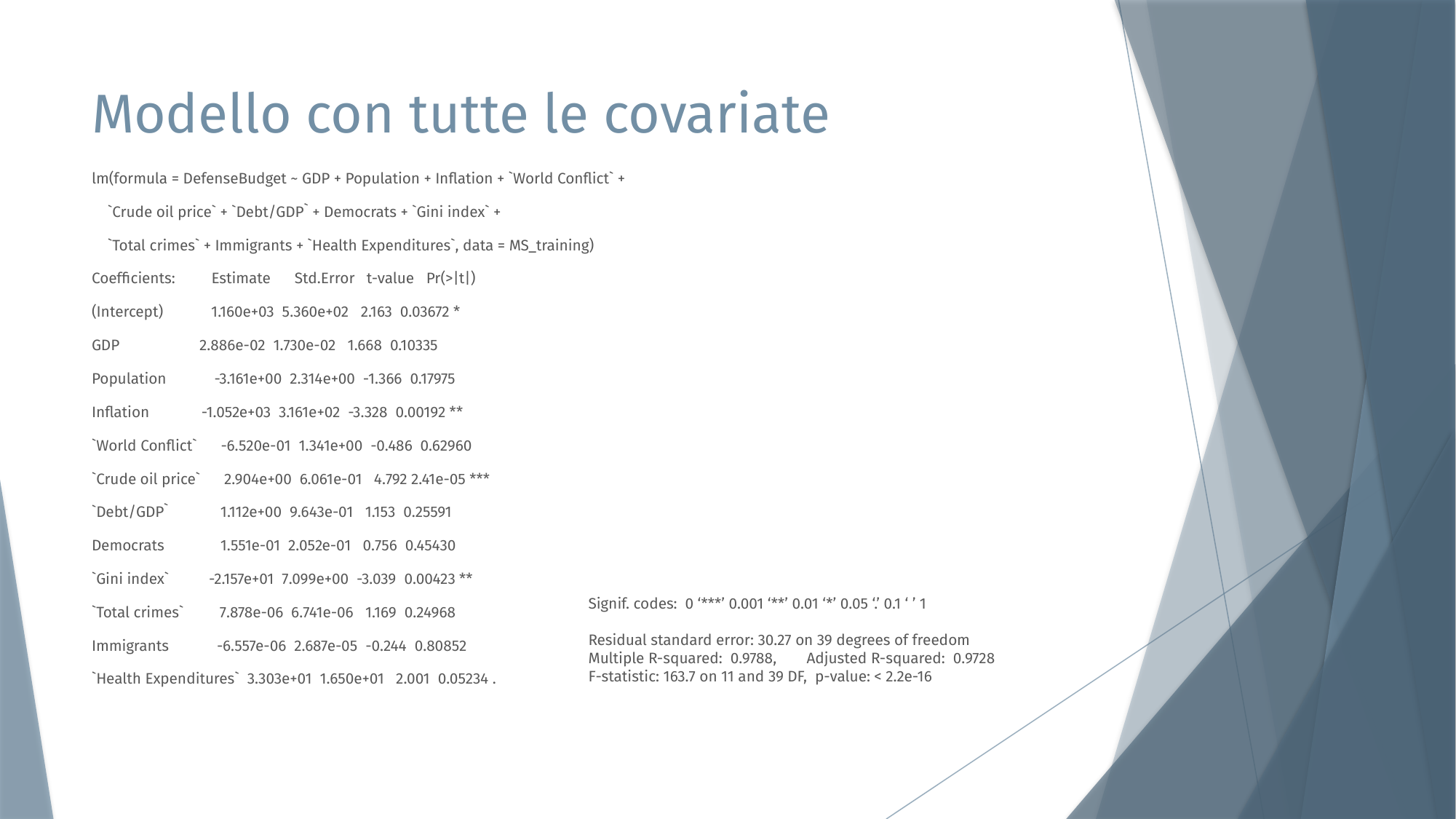

# Modello con tutte le covariate
lm(formula = DefenseBudget ~ GDP + Population + Inflation + `World Conflict` +
    `Crude oil price` + `Debt/GDP` + Democrats + `Gini index` +
    `Total crimes` + Immigrants + `Health Expenditures`, data = MS_training)
Coefficients:         Estimate      Std.Error   t-value   Pr(>|t|)
(Intercept)            1.160e+03  5.360e+02   2.163  0.03672 *
GDP                    2.886e-02  1.730e-02   1.668  0.10335
Population            -3.161e+00  2.314e+00  -1.366  0.17975
Inflation             -1.052e+03  3.161e+02  -3.328  0.00192 **
`World Conflict`      -6.520e-01  1.341e+00  -0.486  0.62960
`Crude oil price`      2.904e+00  6.061e-01   4.792 2.41e-05 ***
`Debt/GDP`             1.112e+00  9.643e-01   1.153  0.25591
Democrats              1.551e-01  2.052e-01   0.756  0.45430
`Gini index`          -2.157e+01  7.099e+00  -3.039  0.00423 **
`Total crimes`         7.878e-06  6.741e-06   1.169  0.24968
Immigrants            -6.557e-06  2.687e-05  -0.244  0.80852
`Health Expenditures`  3.303e+01  1.650e+01   2.001  0.05234 .
Signif. codes:  0 ‘***’ 0.001 ‘**’ 0.01 ‘*’ 0.05 ‘.’ 0.1 ‘ ’ 1

Residual standard error: 30.27 on 39 degrees of freedom
Multiple R-squared:  0.9788,	Adjusted R-squared:  0.9728
F-statistic: 163.7 on 11 and 39 DF,  p-value: < 2.2e-16